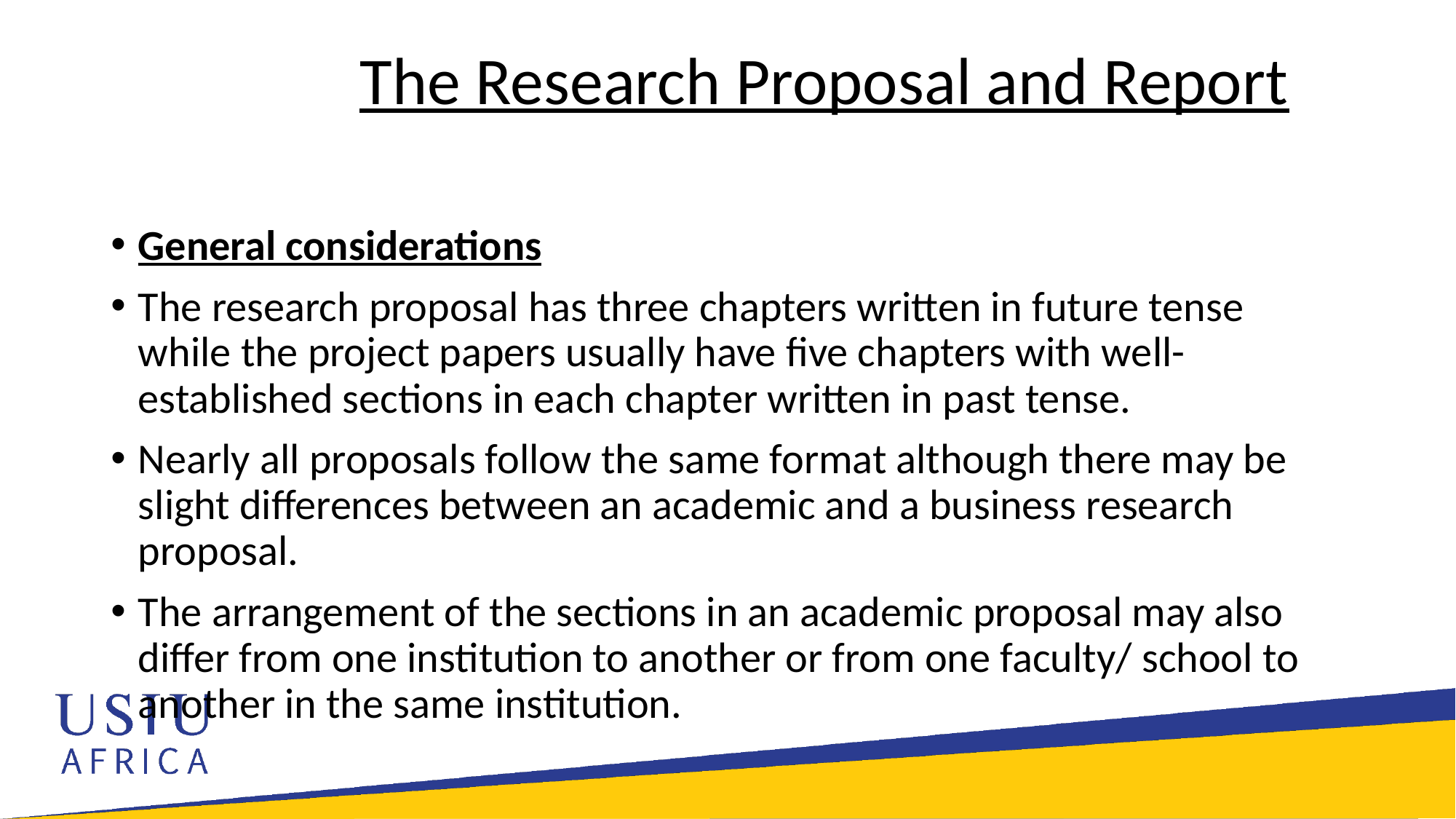

# The Research Proposal and Report
General considerations
The research proposal has three chapters written in future tense while the project papers usually have five chapters with well-established sections in each chapter written in past tense.
Nearly all proposals follow the same format although there may be slight differences between an academic and a business research proposal.
The arrangement of the sections in an academic proposal may also differ from one institution to another or from one faculty/ school to another in the same institution.